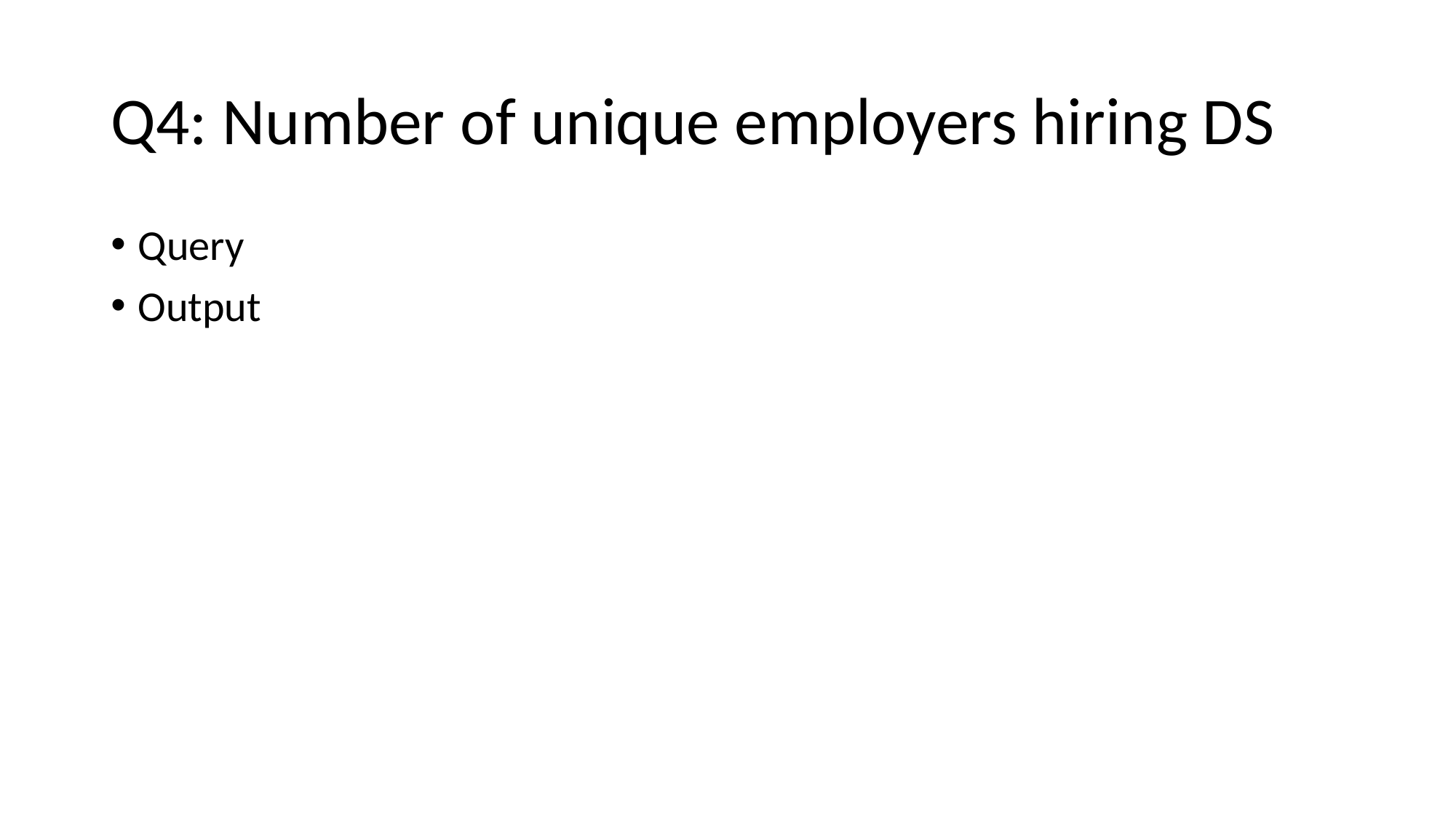

# Q4: Number of unique employers hiring DS
Query
Output